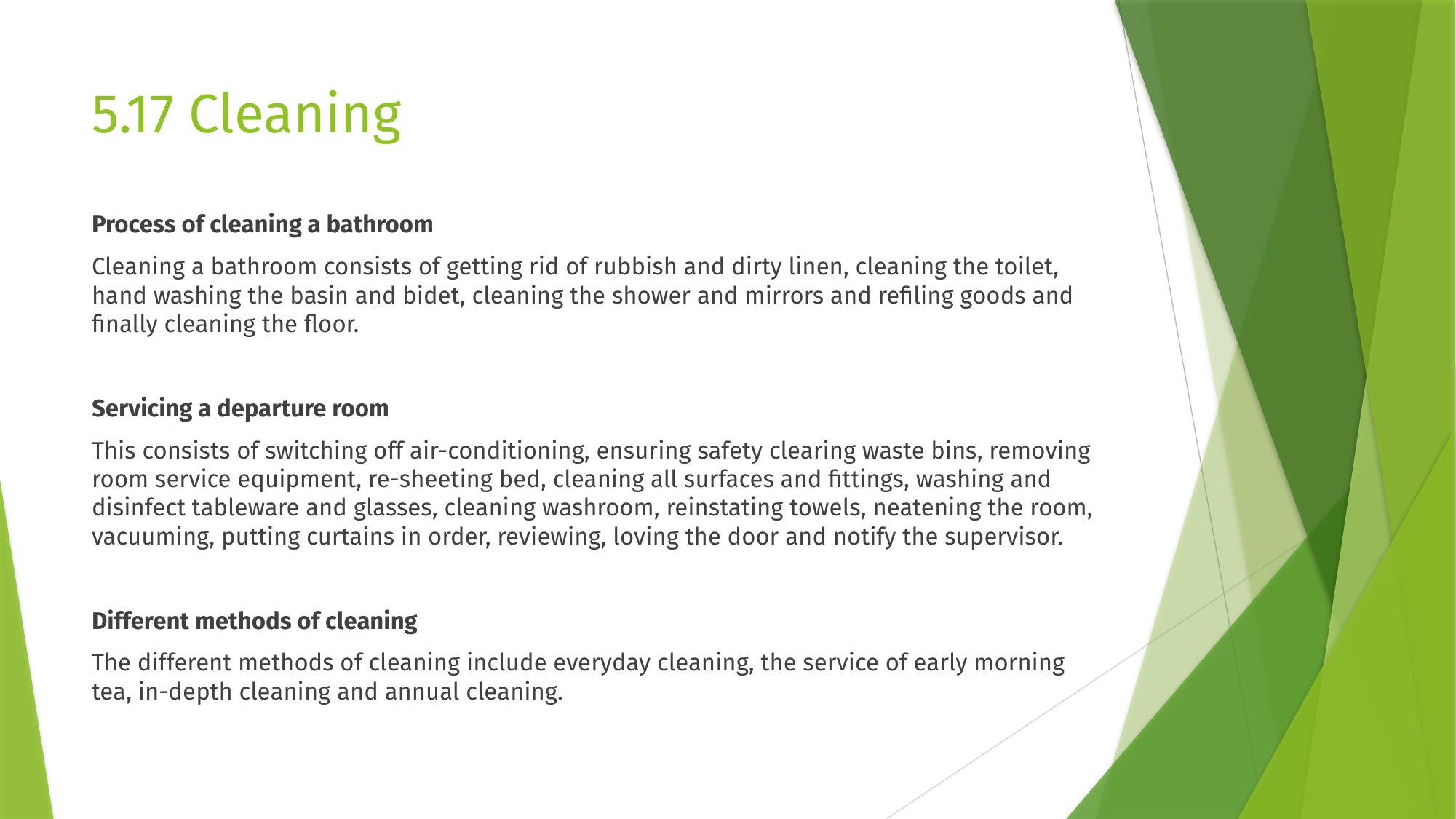

# 5.17 Cleaning
Process of cleaning a bathroom
Cleaning a bathroom consists of getting rid of rubbish and dirty linen, cleaning the toilet, hand washing the basin and bidet, cleaning the shower and mirrors and refiling goods and finally cleaning the floor.

Servicing a departure room
This consists of switching off air-conditioning, ensuring safety clearing waste bins, removing room service equipment, re-sheeting bed, cleaning all surfaces and fittings, washing and disinfect tableware and glasses, cleaning washroom, reinstating towels, neatening the room, vacuuming, putting curtains in order, reviewing, loving the door and notify the supervisor.

Different methods of cleaning
The different methods of cleaning include everyday cleaning, the service of early morning tea, in-depth cleaning and annual cleaning.